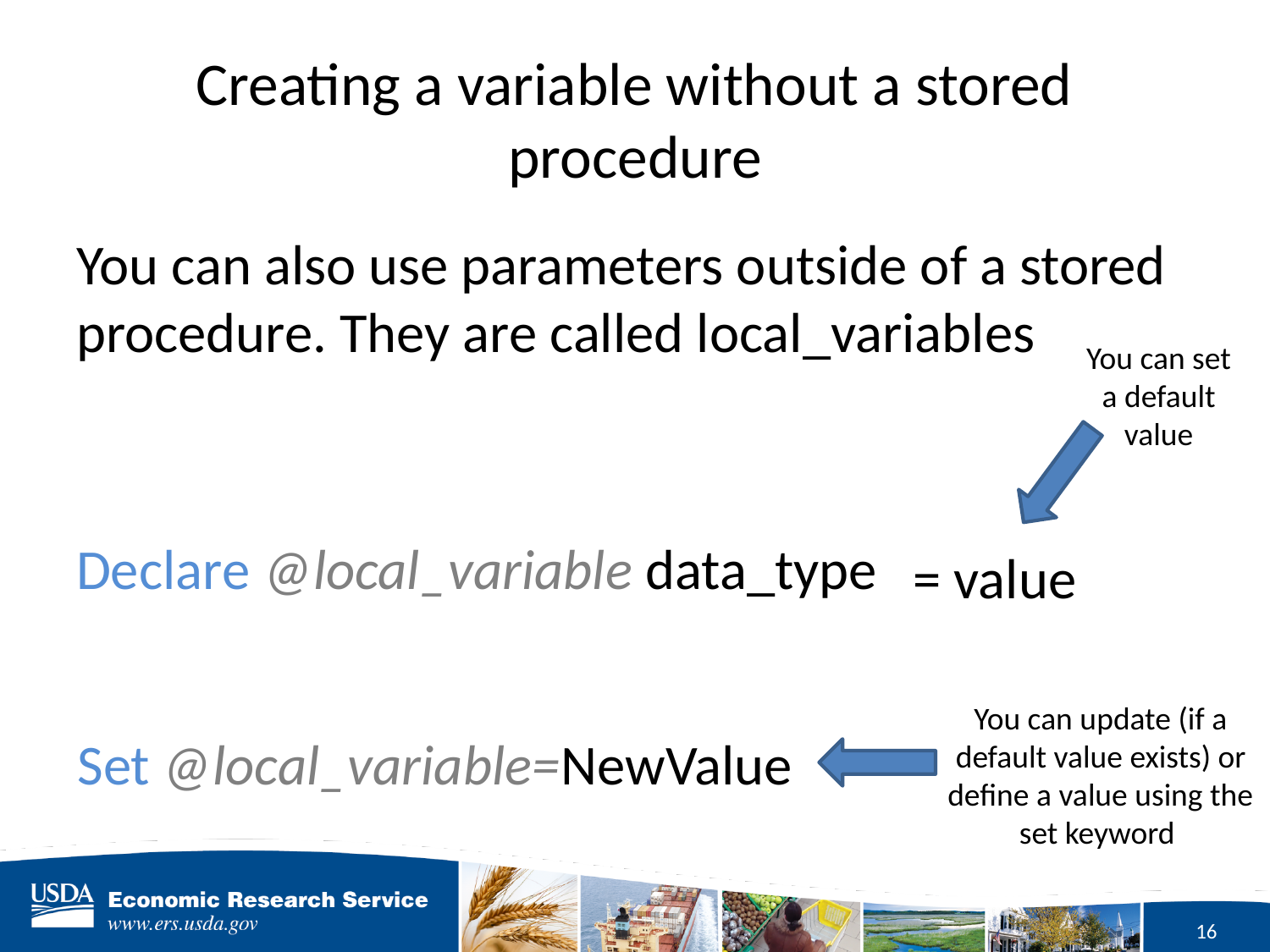

# Creating a variable without a stored procedure
You can also use parameters outside of a stored procedure. They are called local_variables

Declare @local_variable data_type
You can set a default value

= value
You can update (if a default value exists) or define a value using the set keyword
Set @local_variable=NewValue